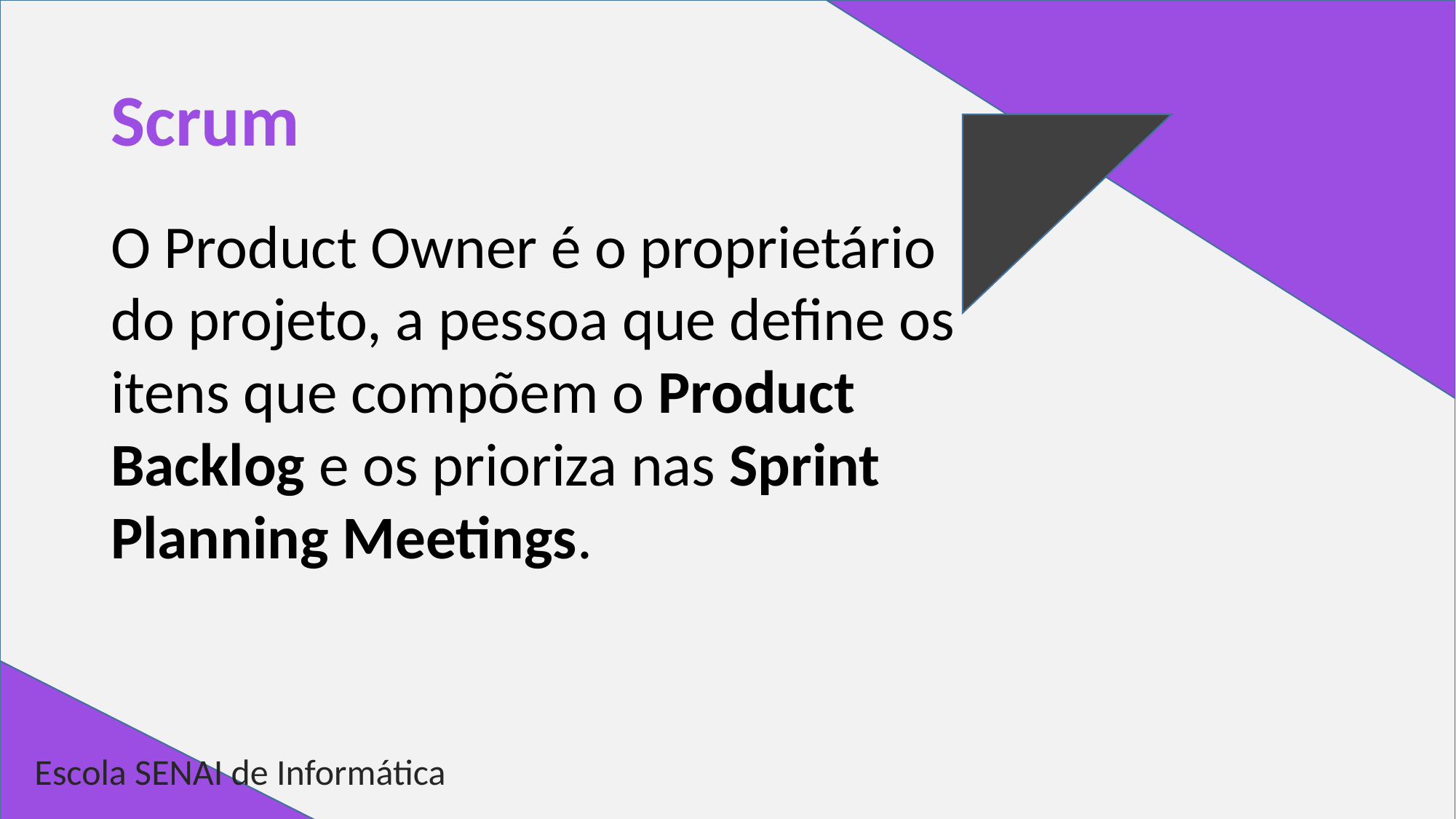

# Scrum
O Product Owner é o proprietário do projeto, a pessoa que define os itens que compõem o Product Backlog e os prioriza nas Sprint Planning Meetings.